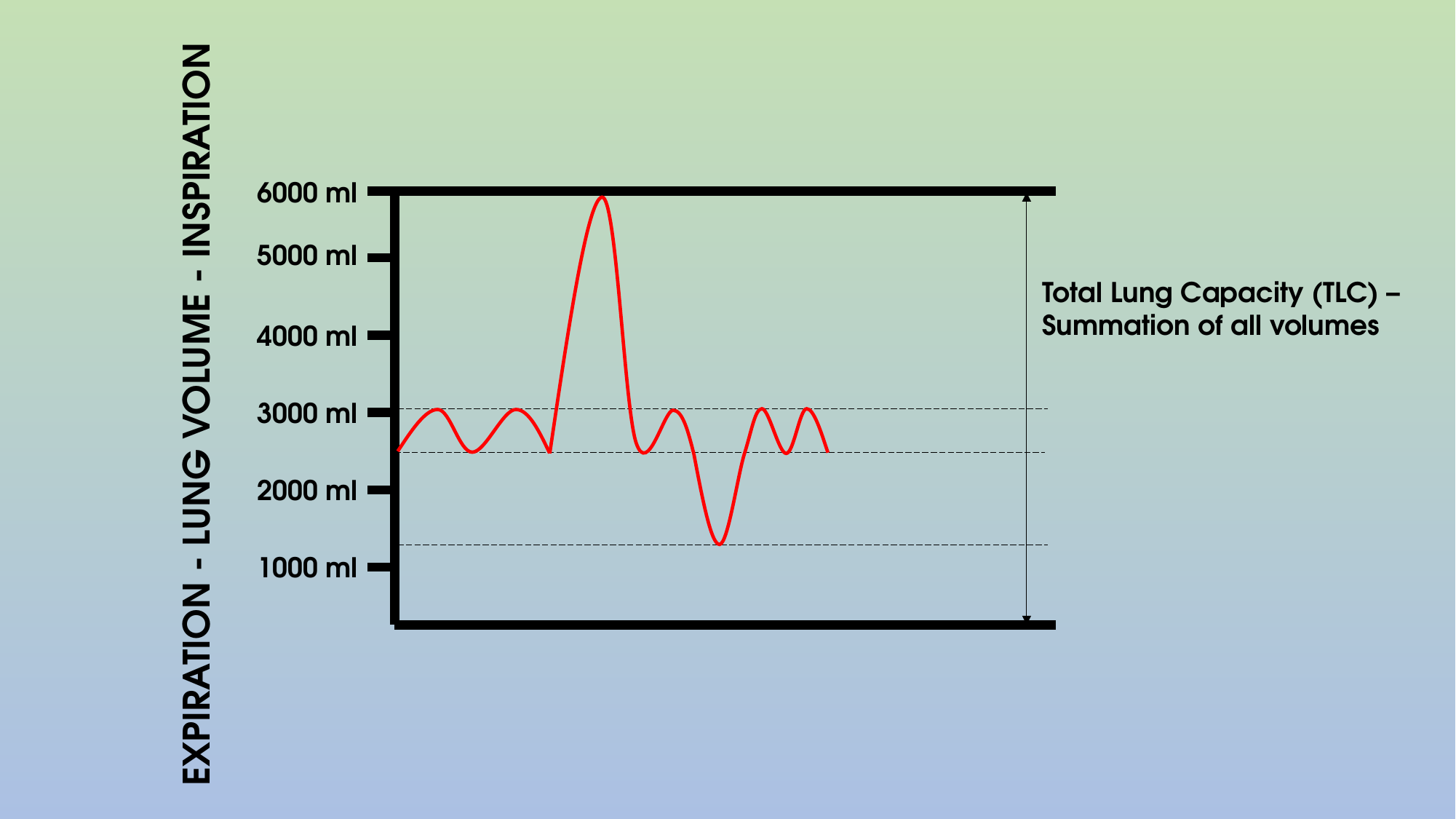

6000 ml

5000 ml
Total Lung Capacity (TLC) –
Summation of all volumes
4000 ml
EXPIRATION - LUNG VOLUME - INSPIRATION
3000 ml

2000 ml
1000 ml